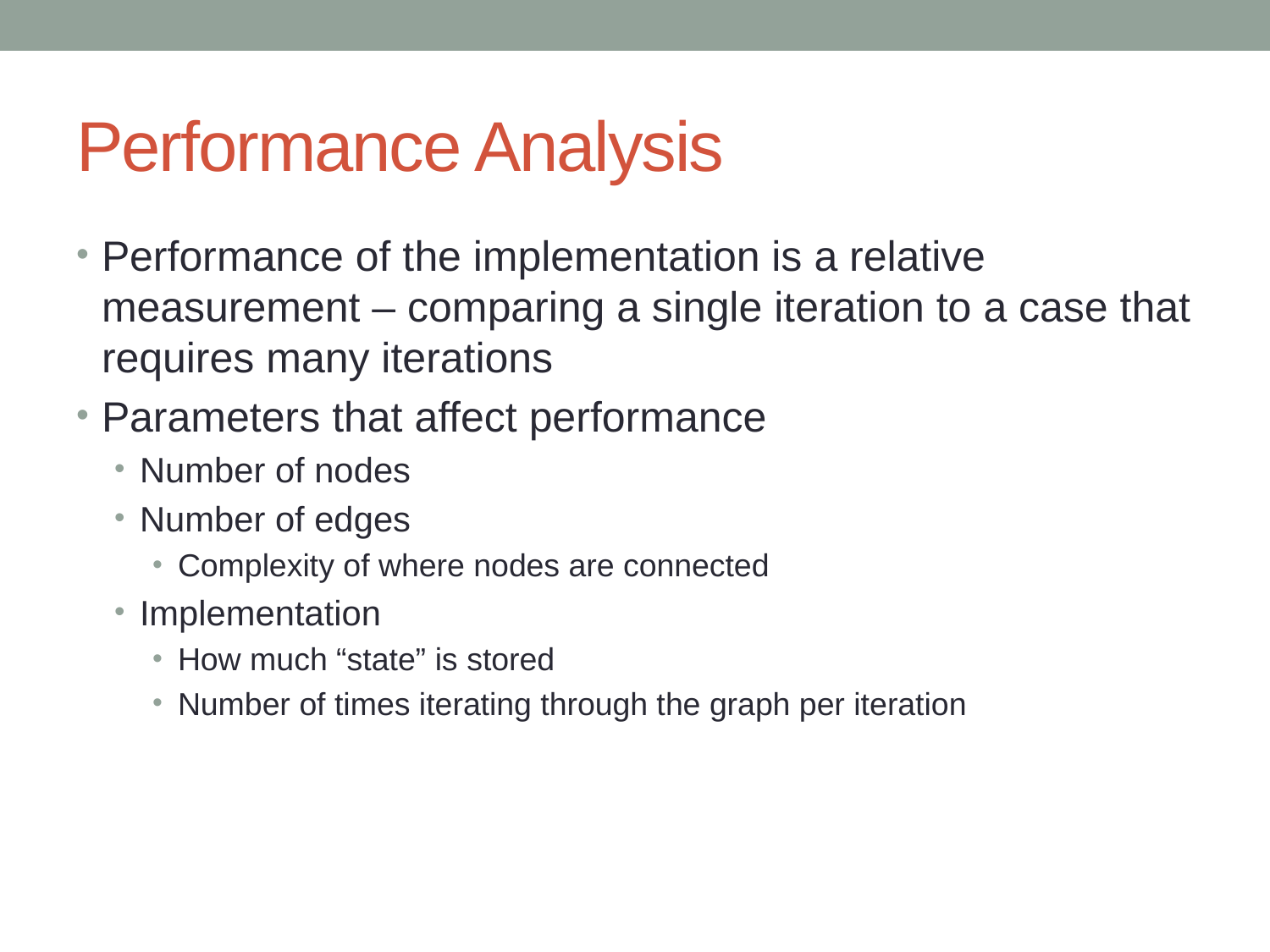

# Performance Analysis
Performance of the implementation is a relative measurement – comparing a single iteration to a case that requires many iterations
Parameters that affect performance
Number of nodes
Number of edges
Complexity of where nodes are connected
Implementation
How much “state” is stored
Number of times iterating through the graph per iteration